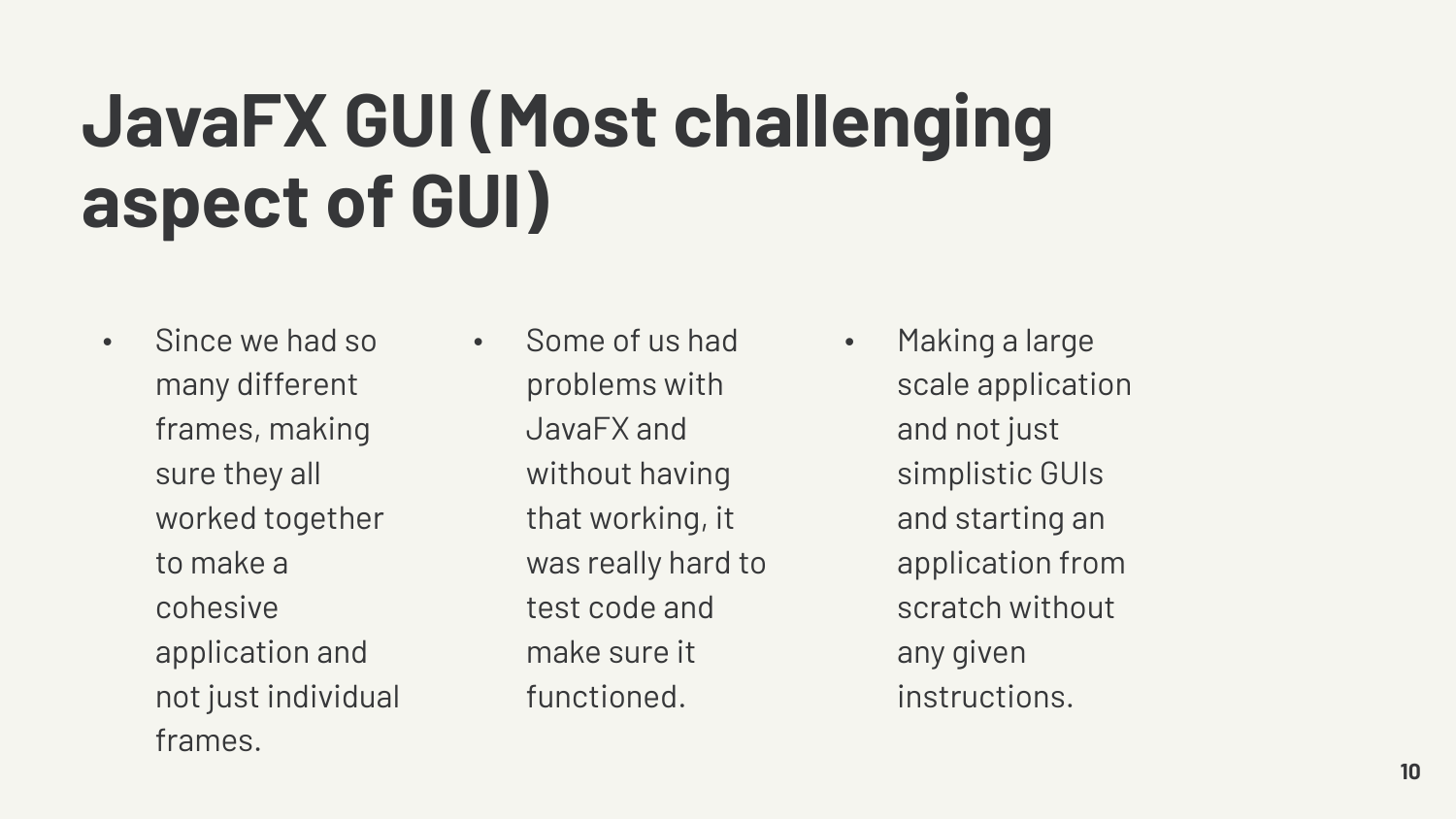

# JavaFX GUI (Most challenging aspect of GUI)
Since we had so many different frames, making sure they all worked together to make a cohesive application and not just individual frames.
Some of us had problems with JavaFX and without having that working, it was really hard to test code and make sure it functioned.
Making a large scale application and not just simplistic GUIs and starting an application from scratch without any given instructions.
10